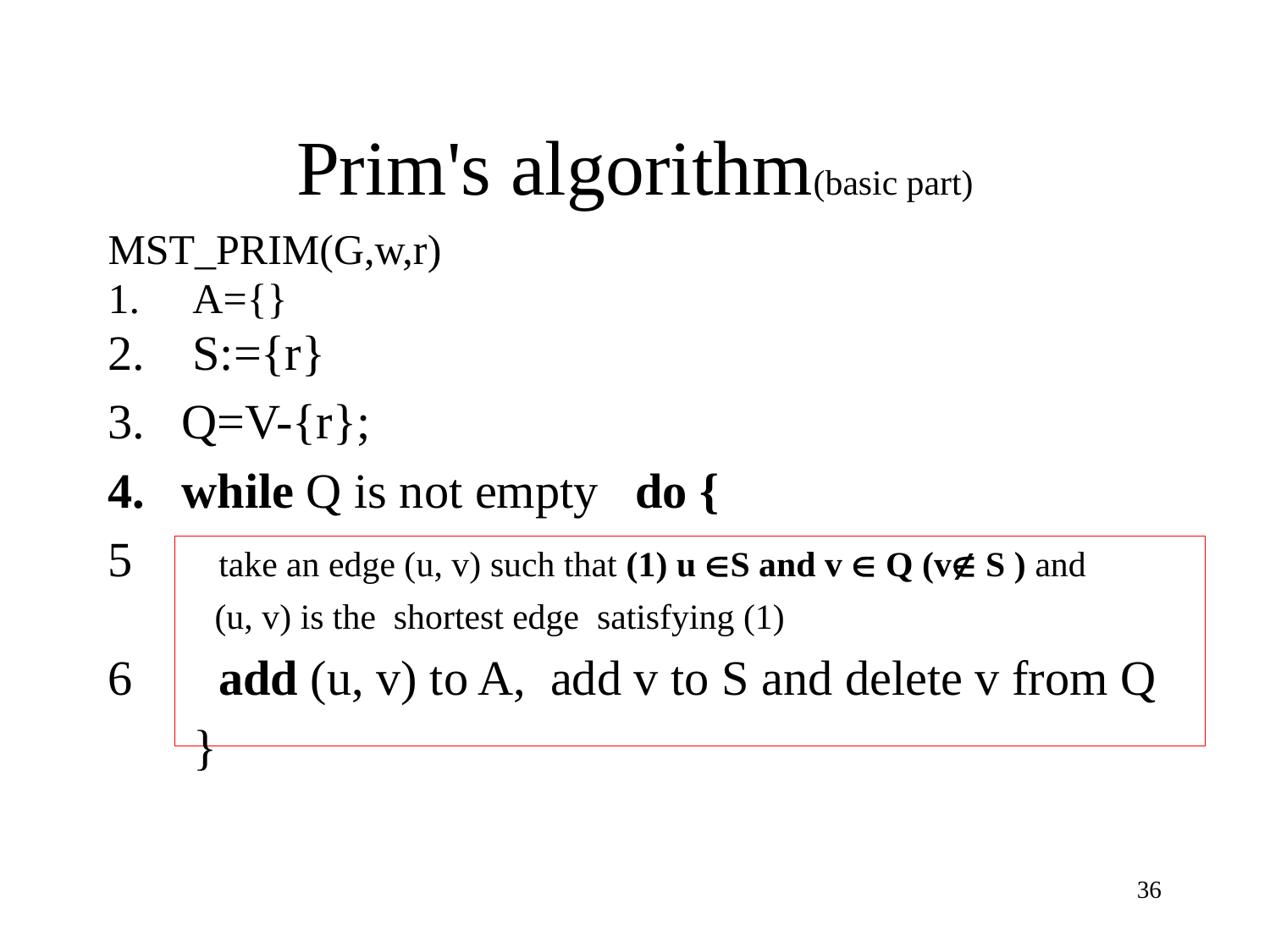

# Prim's algorithm(basic part)
MST_PRIM(G,w,r)
A={}
S:={r}
3.   Q=V-{r};
4.   while Q is not empty   do {
5       take an edge (u, v) such that (1) u ∈S and v ∈ Q (v∉ S ) and
            (u, v) is the  shortest edge  satisfying (1)
6       add (u, v) to A,  add v to S and delete v from Q
       }

36